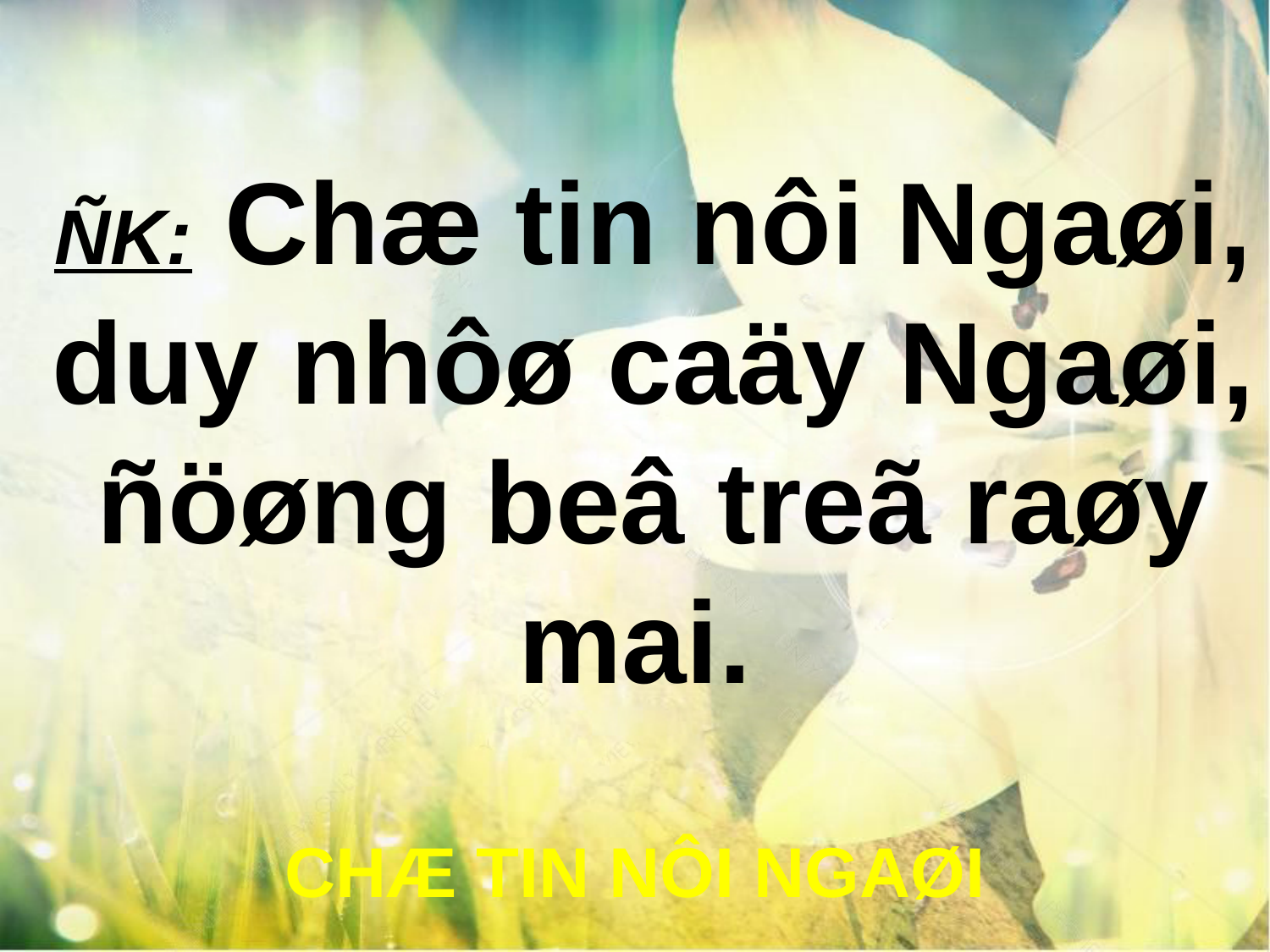

ÑK: Chæ tin nôi Ngaøi,
duy nhôø caäy Ngaøi,
ñöøng beâ treã raøy mai.
CHÆ TIN NÔI NGAØI